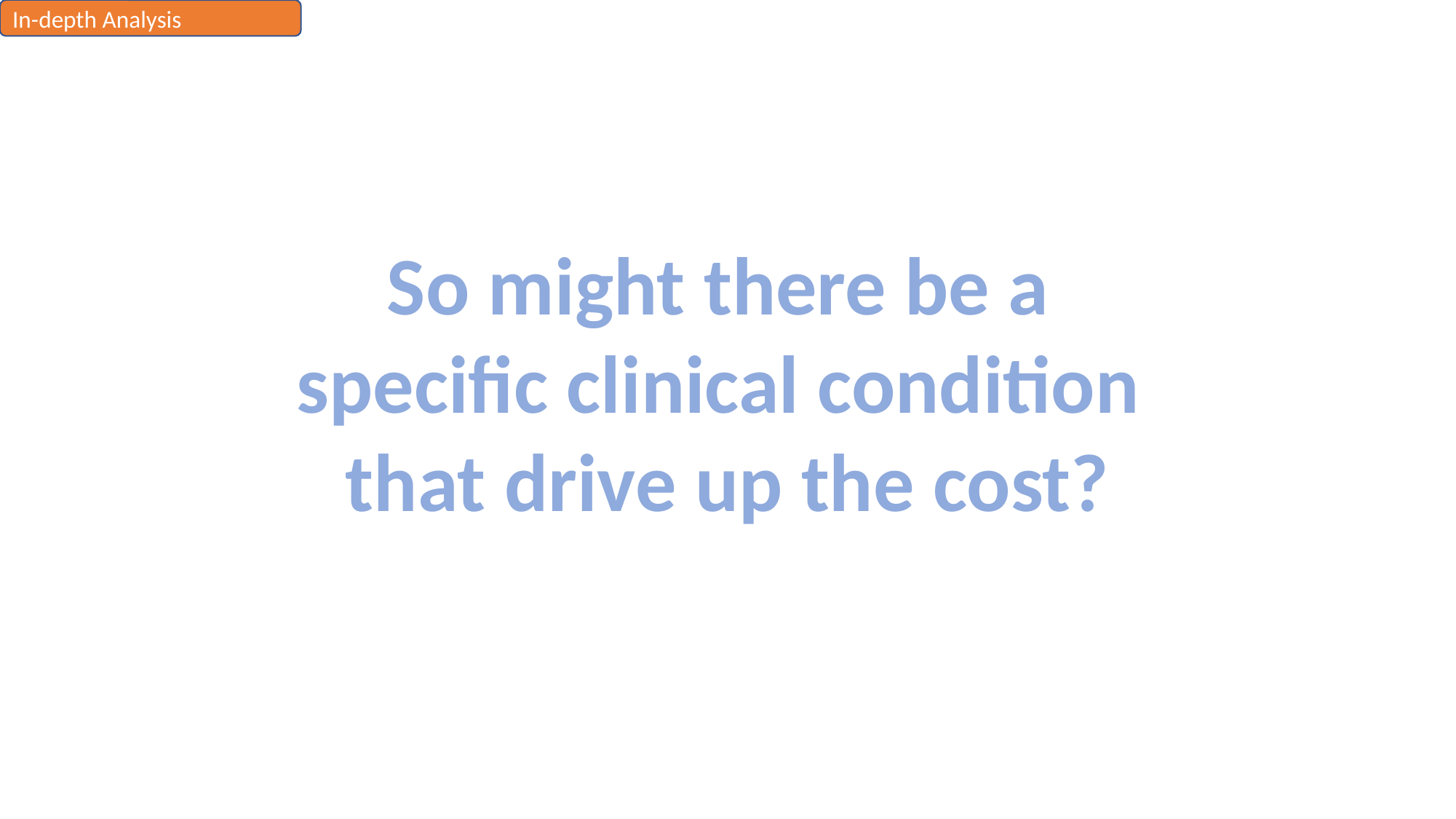

In-depth Analysis
So might there be a
specific clinical condition
that drive up the cost?